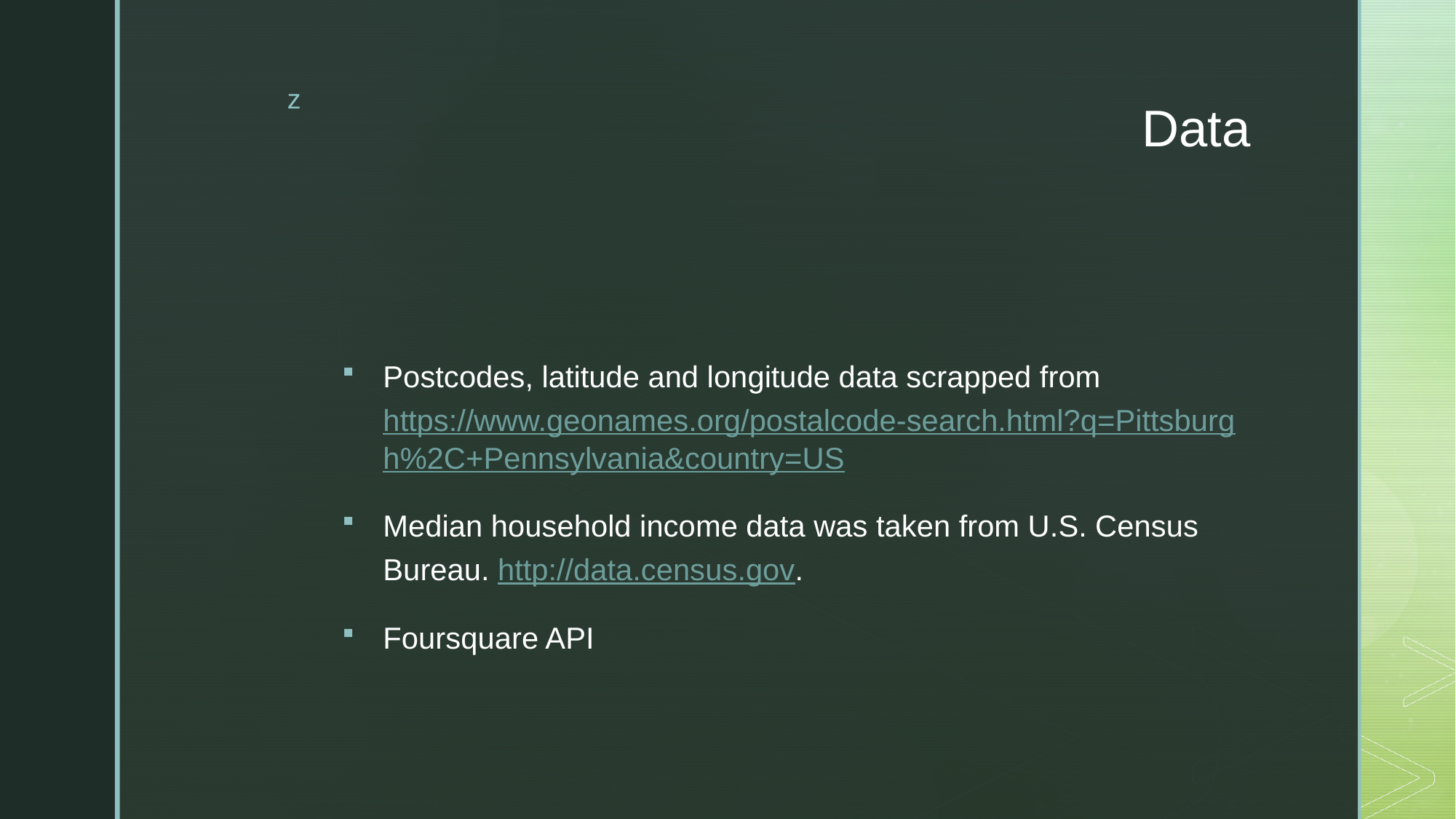

# Data
Postcodes, latitude and longitude data scrapped from  https://www.geonames.org/postalcode-search.html?q=Pittsburgh%2C+Pennsylvania&country=US
Median household income data was taken from U.S. Census Bureau. http://data.census.gov.
Foursquare API